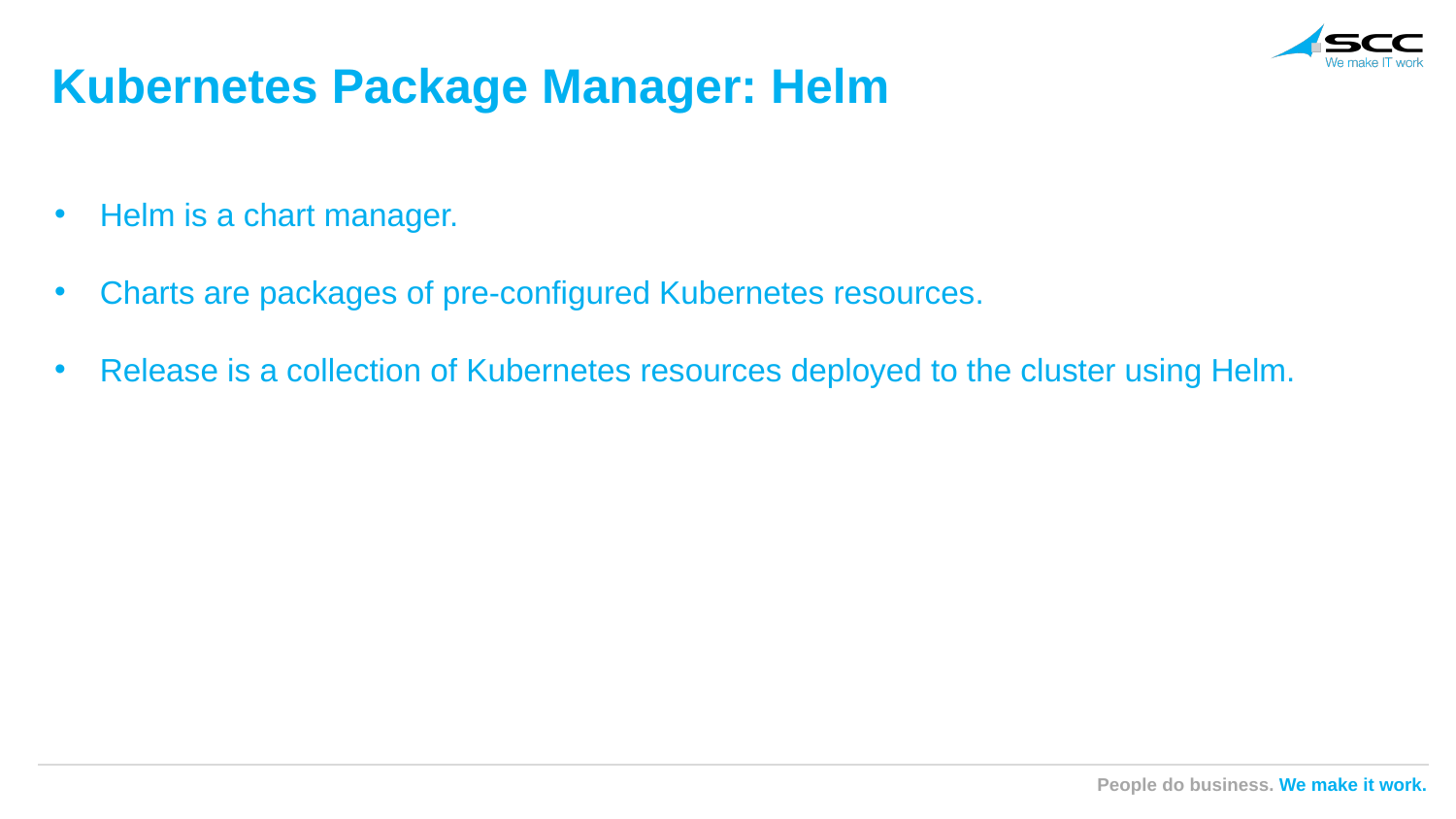

Kubernetes Package Manager: Helm
#
Helm is a chart manager.

Charts are packages of pre-configured Kubernetes resources.

Release is a collection of Kubernetes resources deployed to the cluster using Helm.